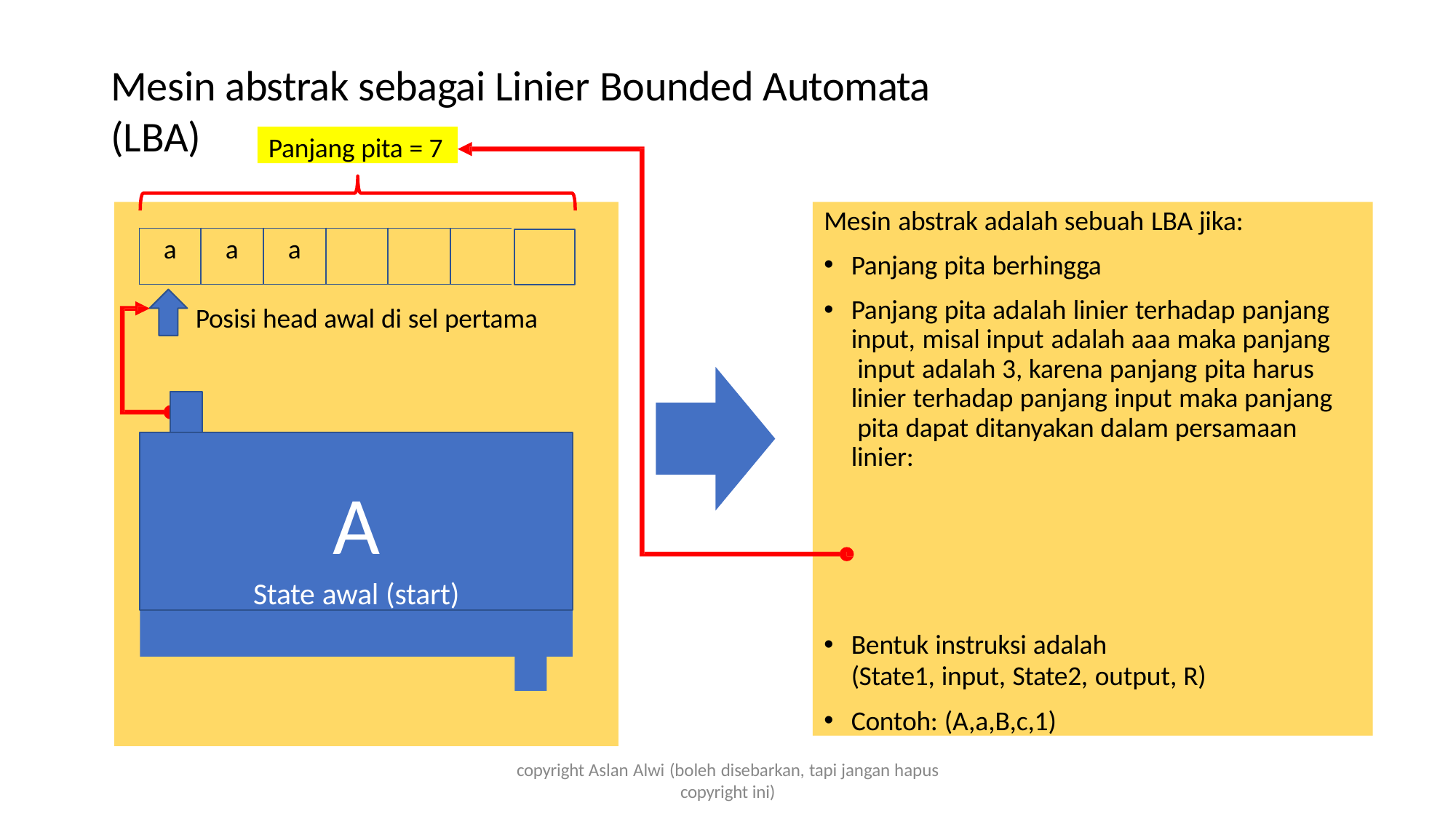

# Mesin abstrak sebagai Linier Bounded Automata (LBA)
Panjang pita = 7

Mesin abstrak adalah sebuah LBA jika:
Panjang pita berhingga
Panjang pita adalah linier terhadap panjang  input, misal input adalah aaa maka panjang  input adalah 3, karena panjang pita harus  linier terhadap panjang input maka panjang  pita dapat ditanyakan dalam persamaan  linier:

Bentuk instruksi adalah
(State1, input, State2, output, R)
Contoh: (A,a,B,c,1)

| a | a | a |  |  |  |
| --- | --- | --- | --- | --- | --- |
Posisi head awal di sel pertama

A
State awal (start)
panjang pita = k.3 + g
dengan k, g konstanta sebarang.  Misal k=2, g=1, maka:
panjang pita = 2.3 + 1 = 7.
jadi panjang pita haruslah 7 sel.
copyright Aslan Alwi (boleh disebarkan, tapi jangan hapus
copyright ini)